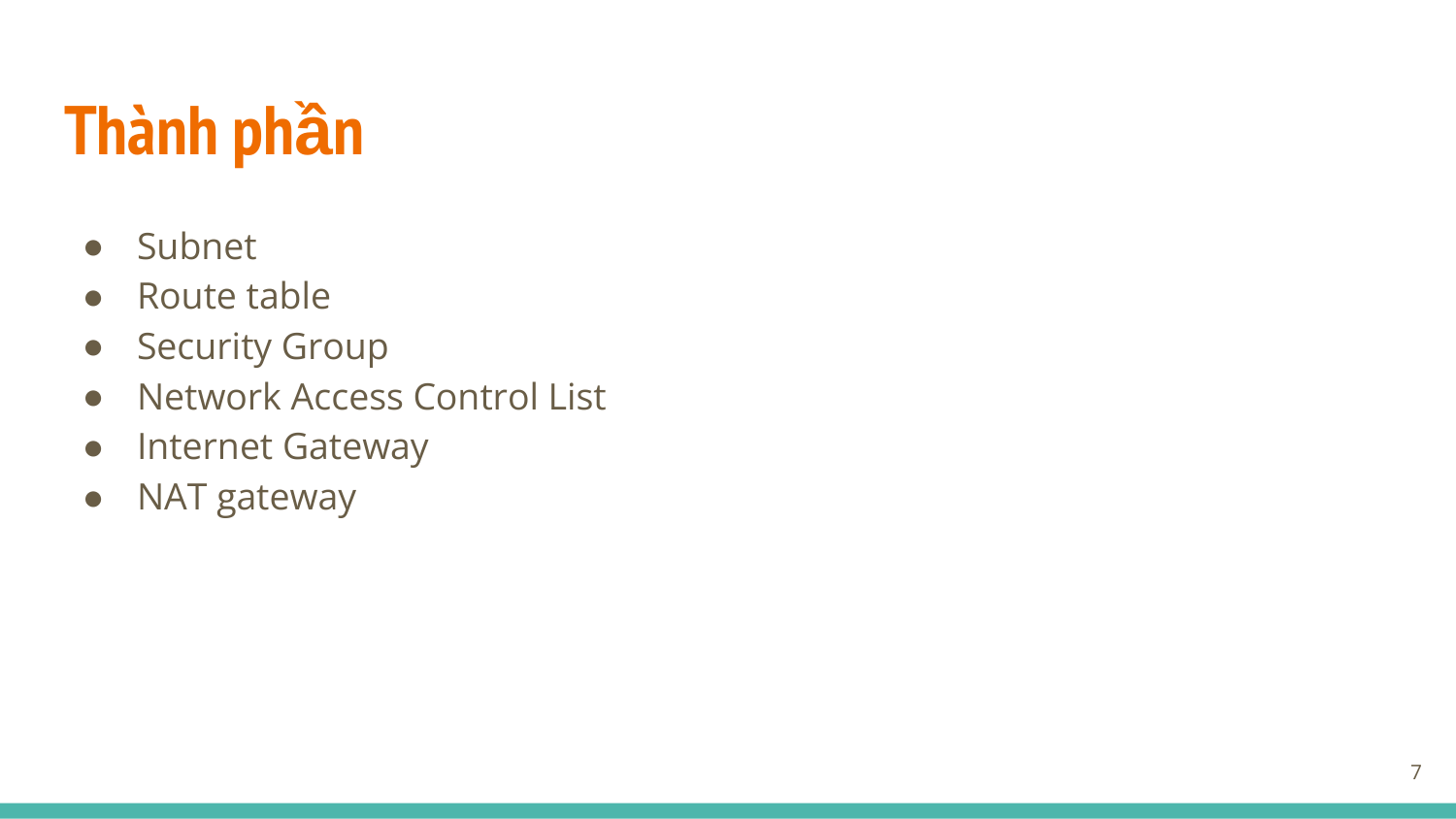

# Thành phần
Subnet
Route table
Security Group
Network Access Control List
Internet Gateway
NAT gateway
7